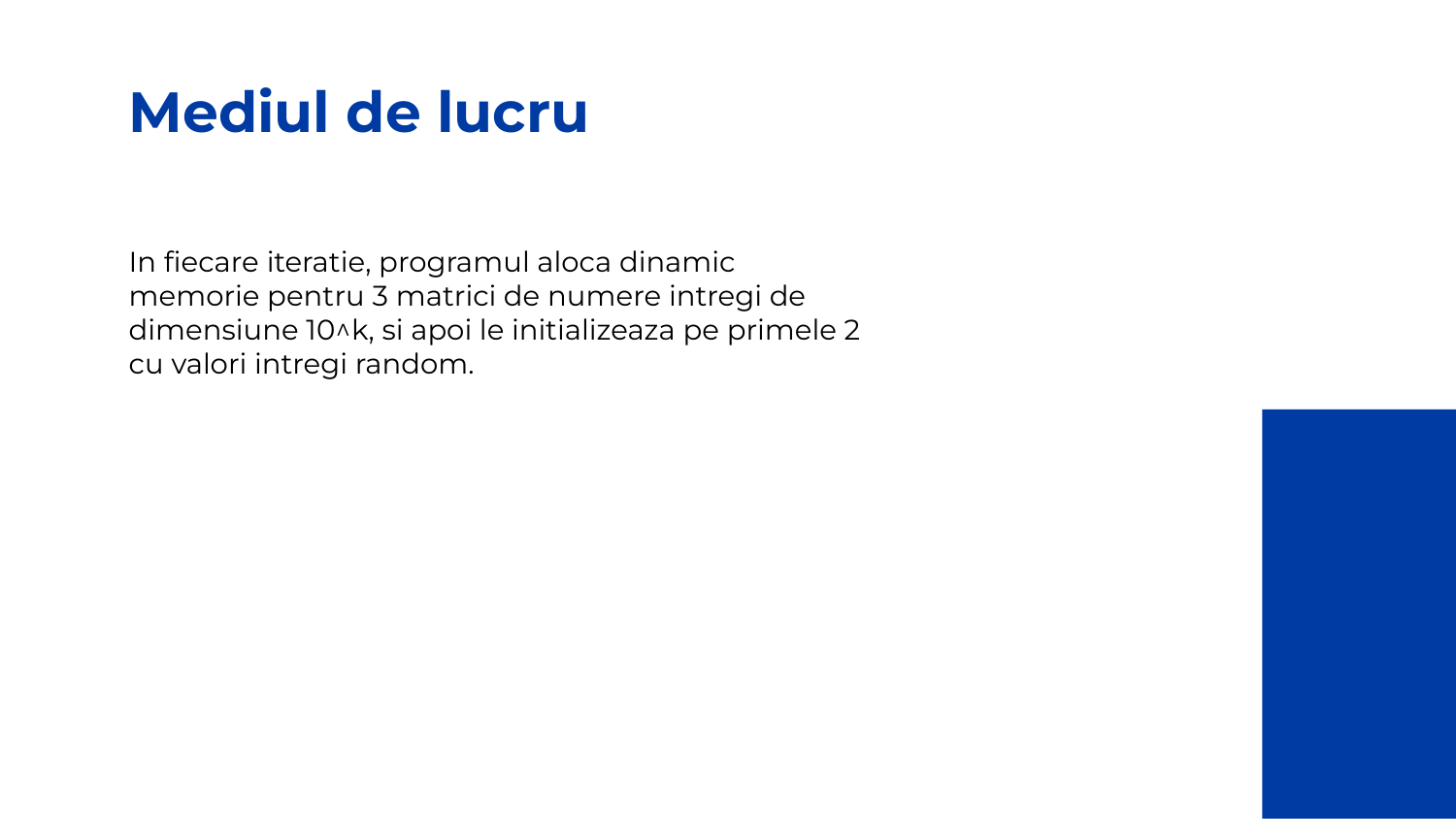

# Mediul de lucru
In fiecare iteratie, programul aloca dinamic memorie pentru 3 matrici de numere intregi de dimensiune 10^k, si apoi le initializeaza pe primele 2 cu valori intregi random.